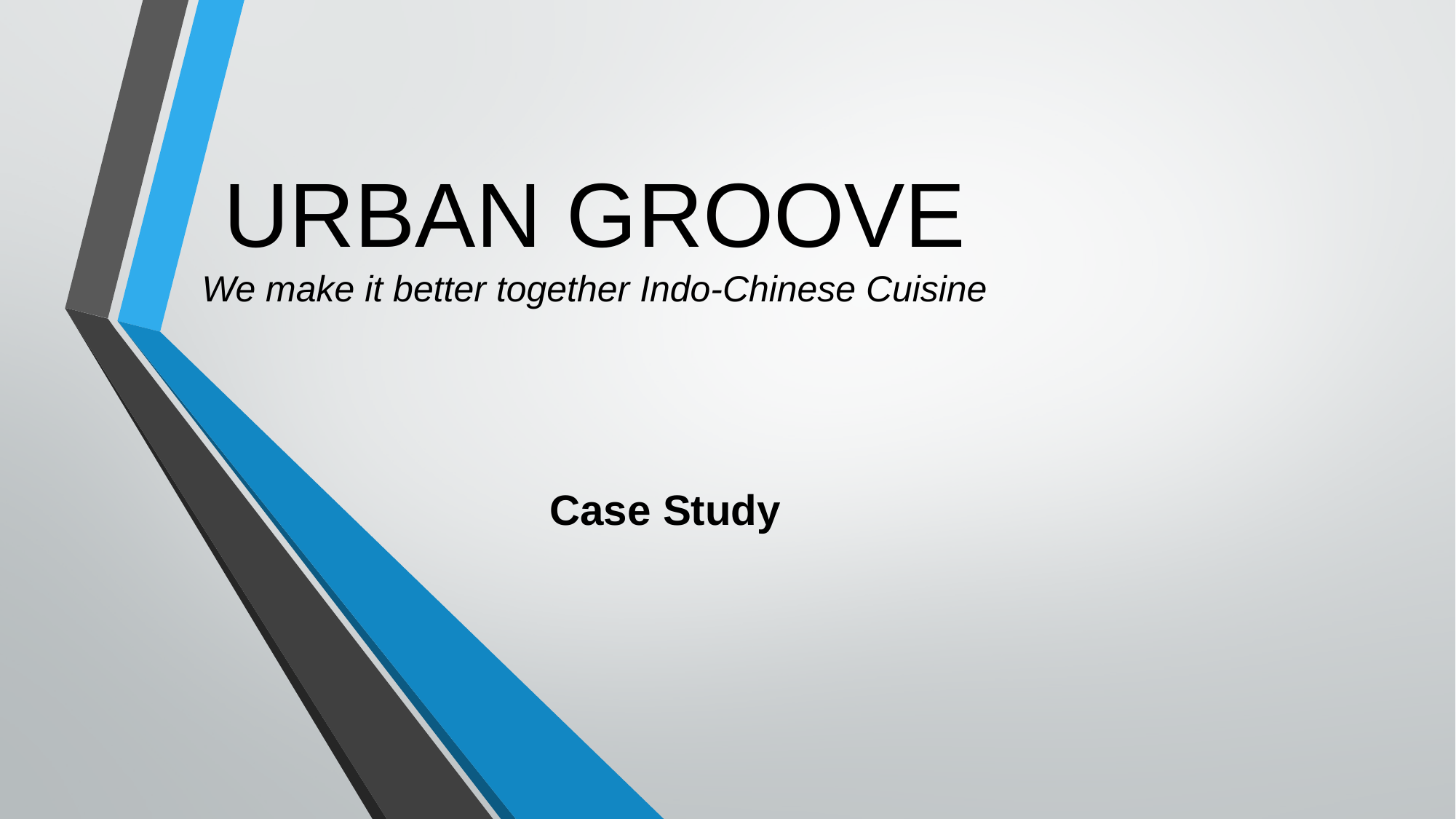

# URBAN GROOVE We make it better together Indo-Chinese Cuisine
Case Study